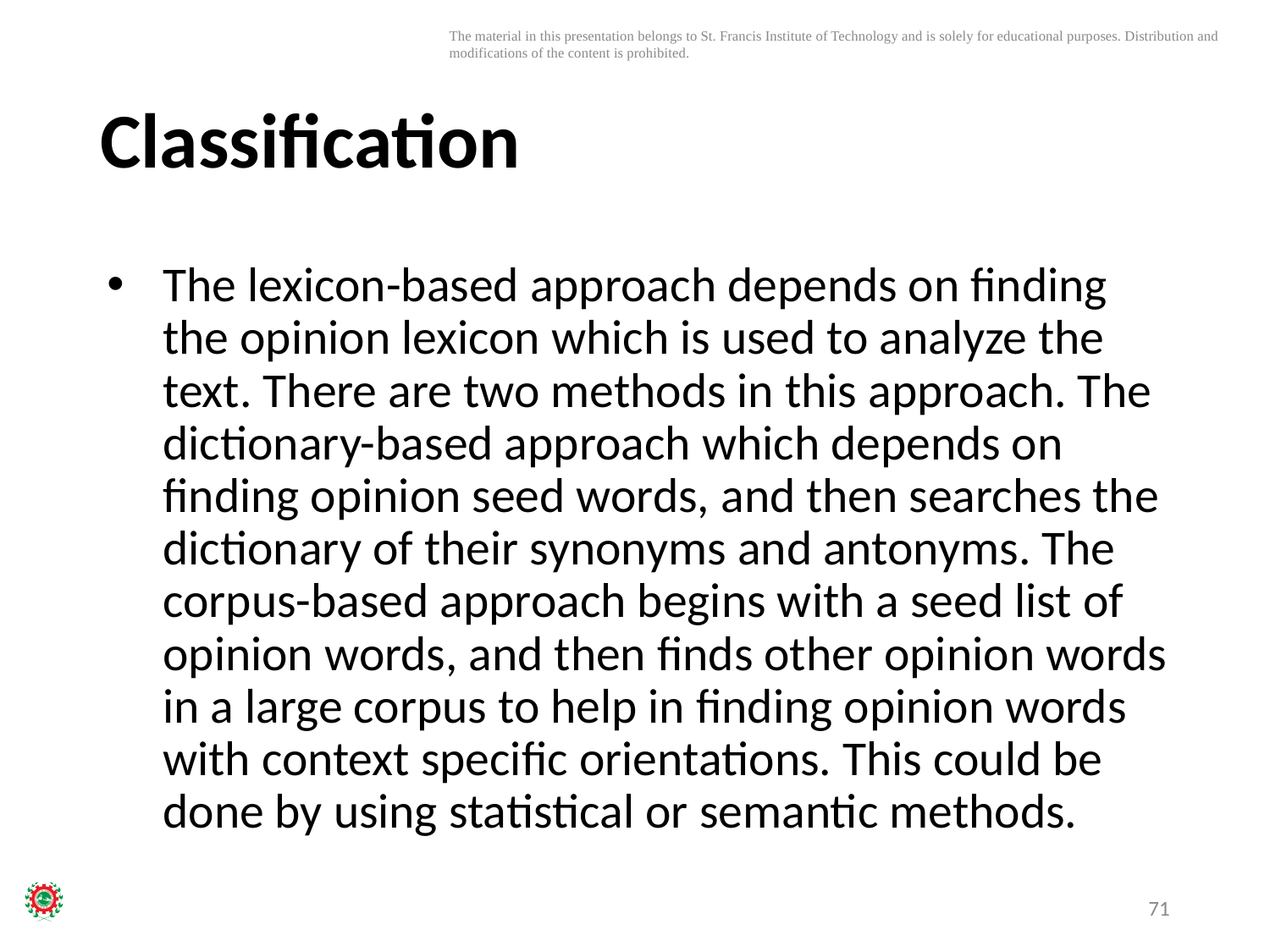

# Classification
The lexicon-based approach depends on finding the opinion lexicon which is used to analyze the text. There are two methods in this approach. The dictionary-based approach which depends on finding opinion seed words, and then searches the dictionary of their synonyms and antonyms. The corpus-based approach begins with a seed list of opinion words, and then finds other opinion words in a large corpus to help in finding opinion words with context specific orientations. This could be done by using statistical or semantic methods.
71